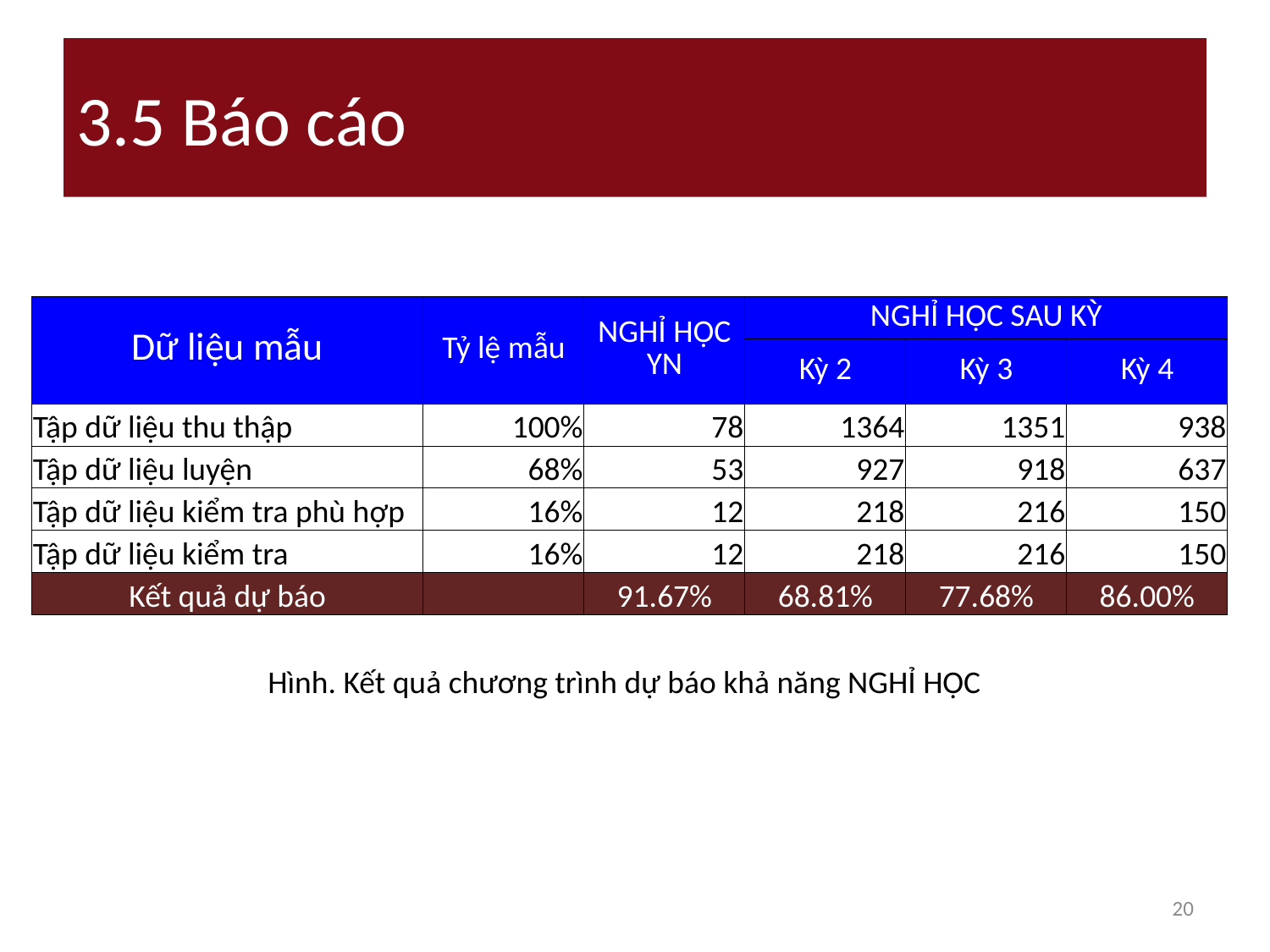

# 3.5 Báo cáo
| Dữ liệu mẫu | Tỷ lệ mẫu | NGHỈ HỌC YN | NGHỈ HỌC SAU KỲ |  |  |
| --- | --- | --- | --- | --- | --- |
|  |  |  | Kỳ 2 | Kỳ 3 | Kỳ 4 |
| Tập dữ liệu thu thập | 100% | 78 | 1364 | 1351 | 938 |
| Tập dữ liệu luyện | 68% | 53 | 927 | 918 | 637 |
| Tập dữ liệu kiểm tra phù hợp | 16% | 12 | 218 | 216 | 150 |
| Tập dữ liệu kiểm tra | 16% | 12 | 218 | 216 | 150 |
| Kết quả dự báo |  | 91.67% | 68.81% | 77.68% | 86.00% |
Hình. Kết quả chương trình dự báo khả năng NGHỈ HỌC
20